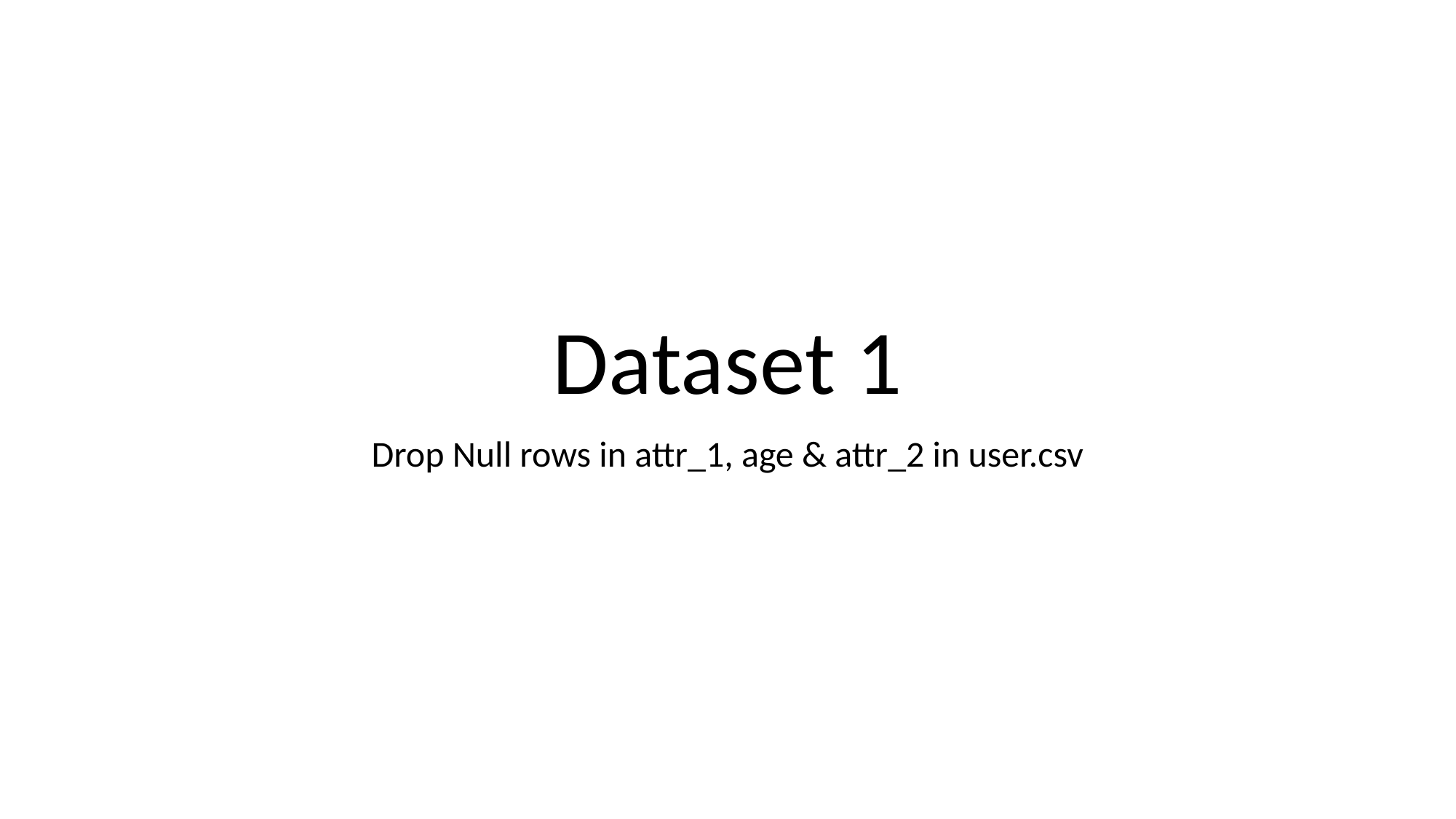

# Dataset 1
Drop Null rows in attr_1, age & attr_2 in user.csv